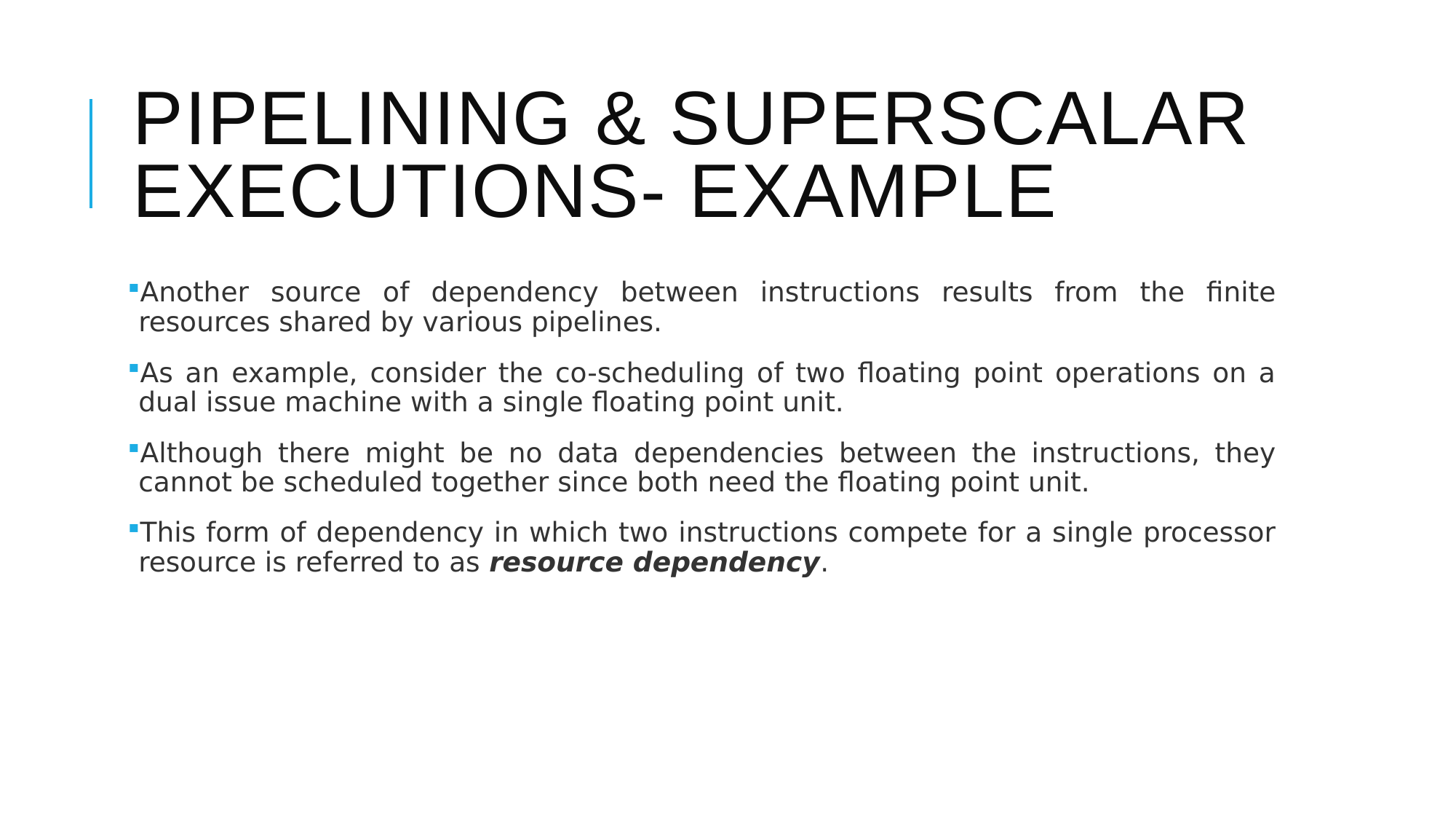

# Pipelining & superscalar executions- Example
Another source of dependency between instructions results from the finite resources shared by various pipelines.
As an example, consider the co-scheduling of two floating point operations on a dual issue machine with a single floating point unit.
Although there might be no data dependencies between the instructions, they cannot be scheduled together since both need the floating point unit.
This form of dependency in which two instructions compete for a single processor resource is referred to as resource dependency.